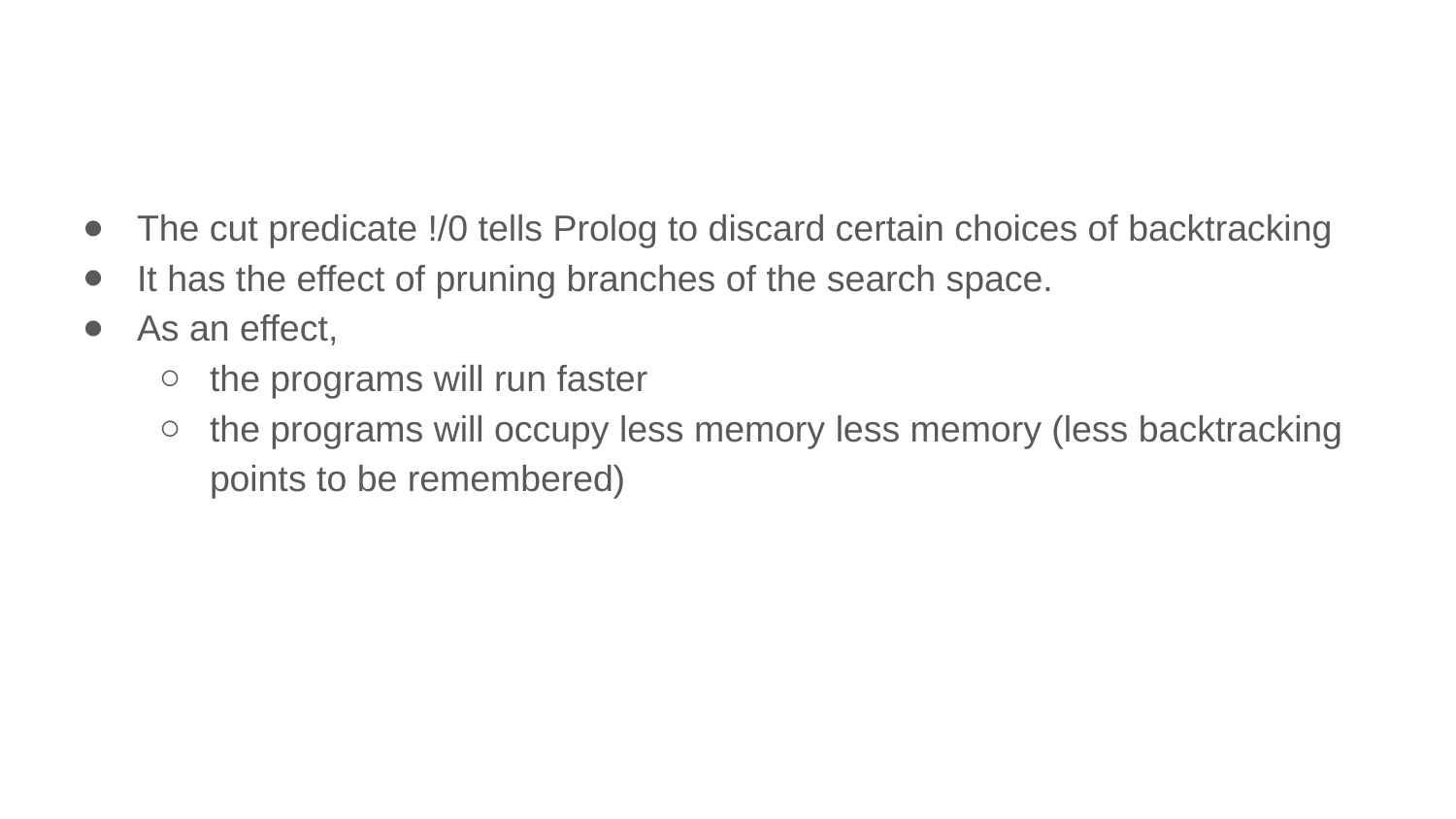

#
The cut predicate !/0 tells Prolog to discard certain choices of backtracking
It has the effect of pruning branches of the search space.
As an effect,
the programs will run faster
the programs will occupy less memory less memory (less backtracking points to be remembered)